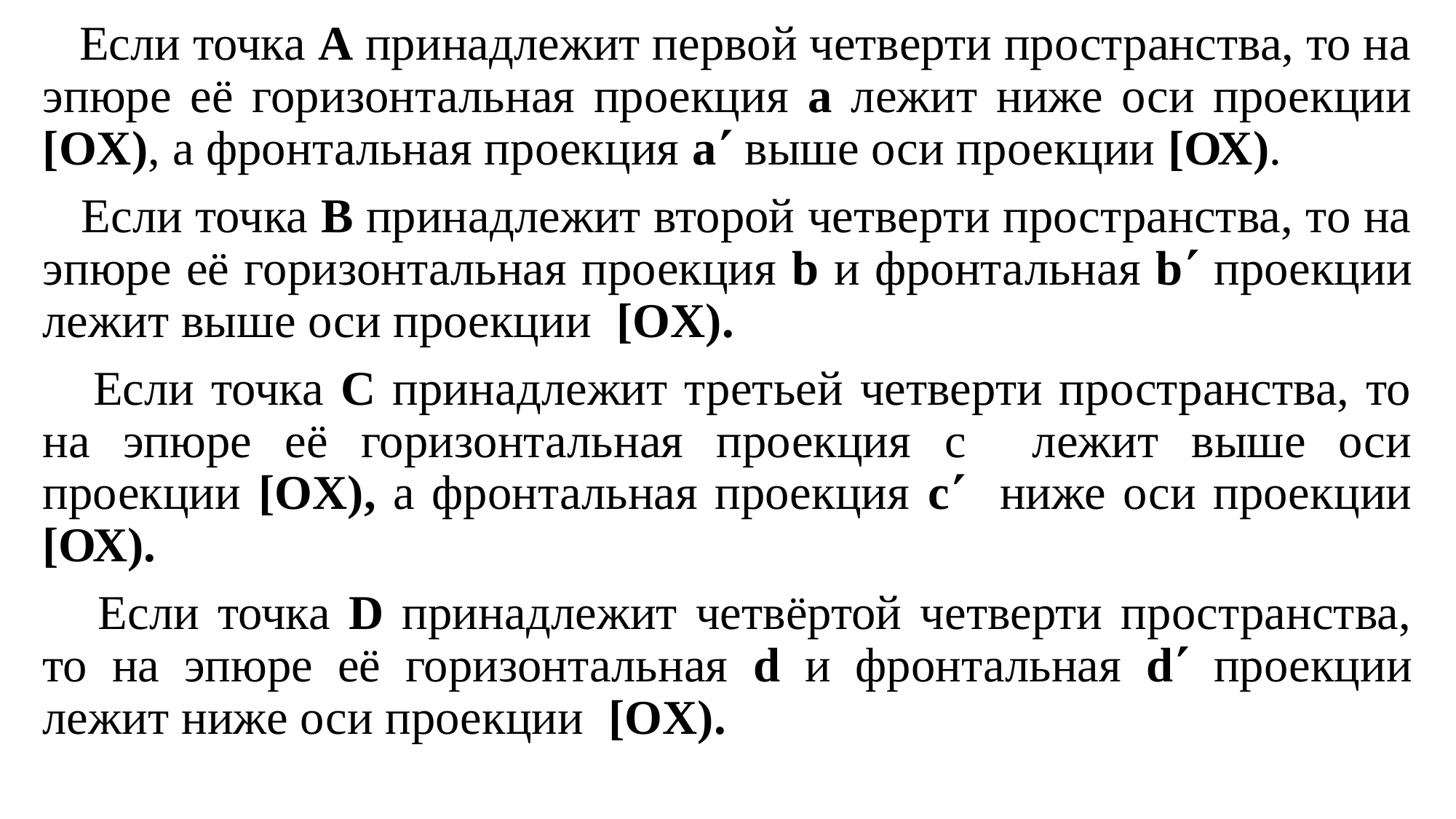

Если точка А принадлежит первой четверти пространства, то на эпюре её горизонтальная проекция a лежит ниже оси проекции [OX), а фронтальная проекция a′ выше оси проекции [ОХ).
   Если точка В принадлежит второй четверти пространства, то на эпюре её горизонтальная проекция b и фронтальная b′ проекции лежит выше оси проекции  [OX).
   Если точка С принадлежит третьей четверти пространства, то на эпюре её горизонтальная проекция c  лежит выше оси проекции [OX), а фронтальная проекция c′  ниже оси проекции [ОХ).
   Если точка D принадлежит четвёртой четверти пространства, то на эпюре её горизонтальная d и фронтальная d′ проекции лежит ниже оси проекции  [OX).